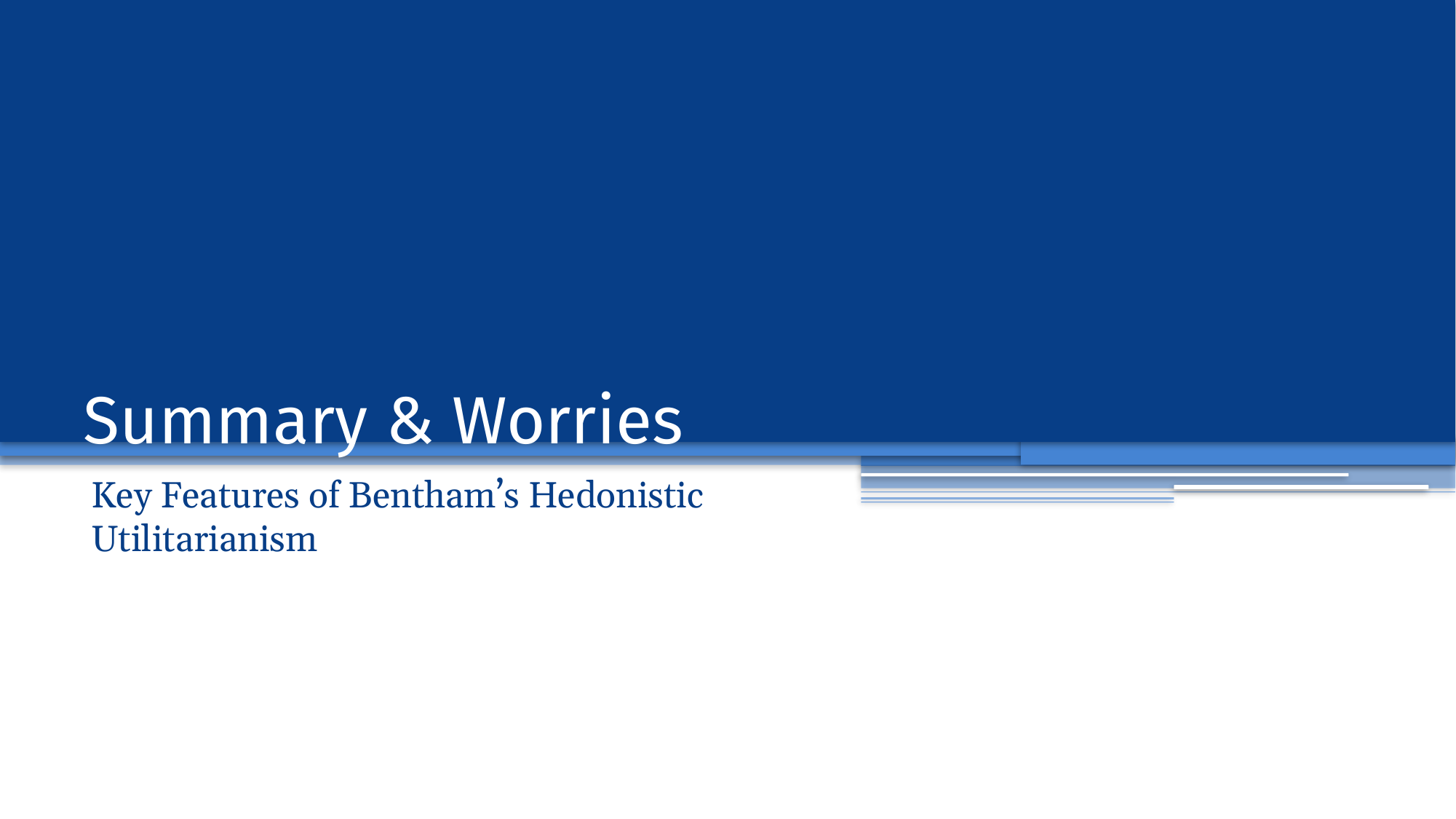

# Summary & Worries
Key Features of Bentham’s Hedonistic Utilitarianism